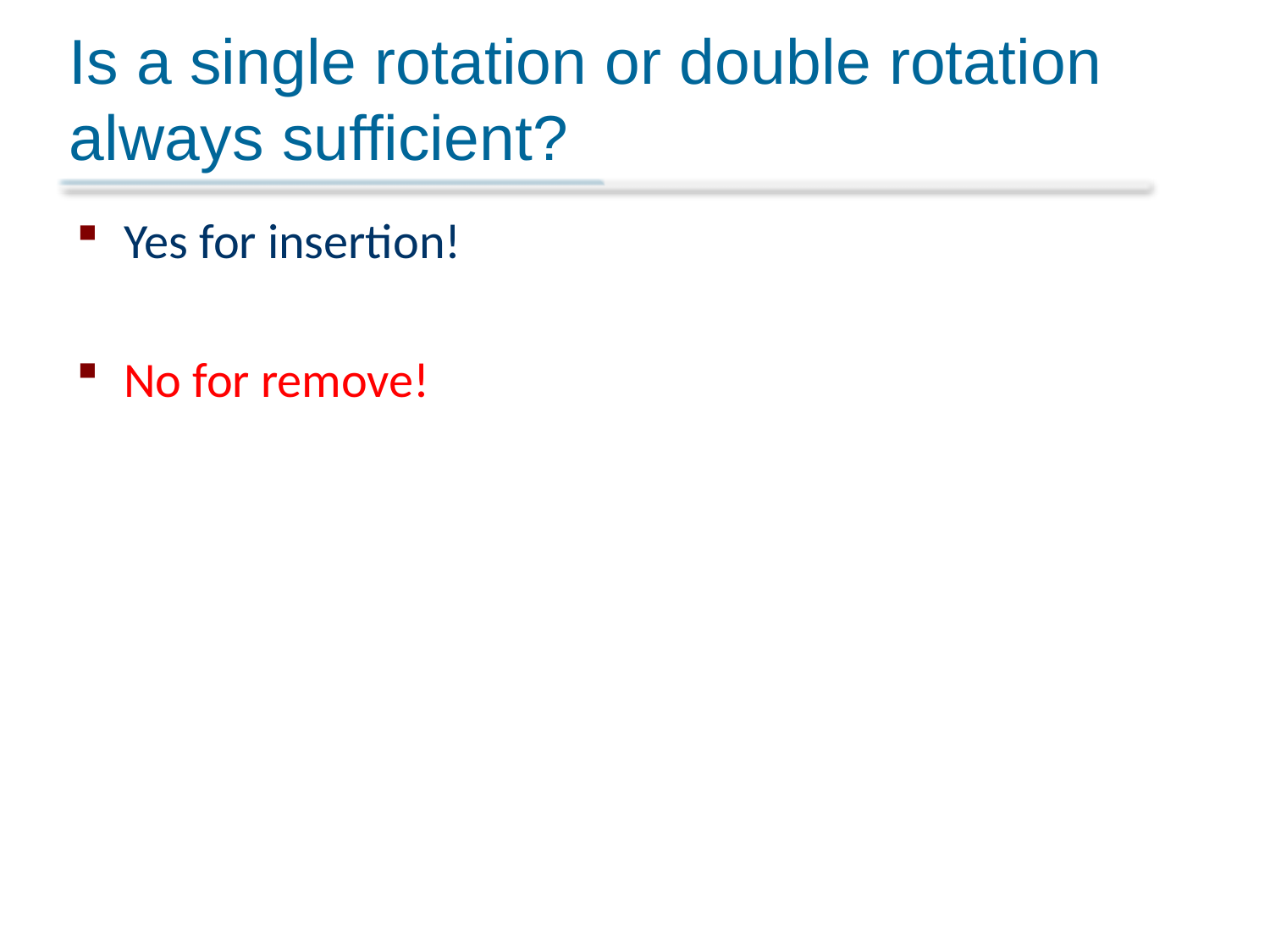

# Is a single rotation or double rotation always sufficient?
Yes for insertion!

No for remove!